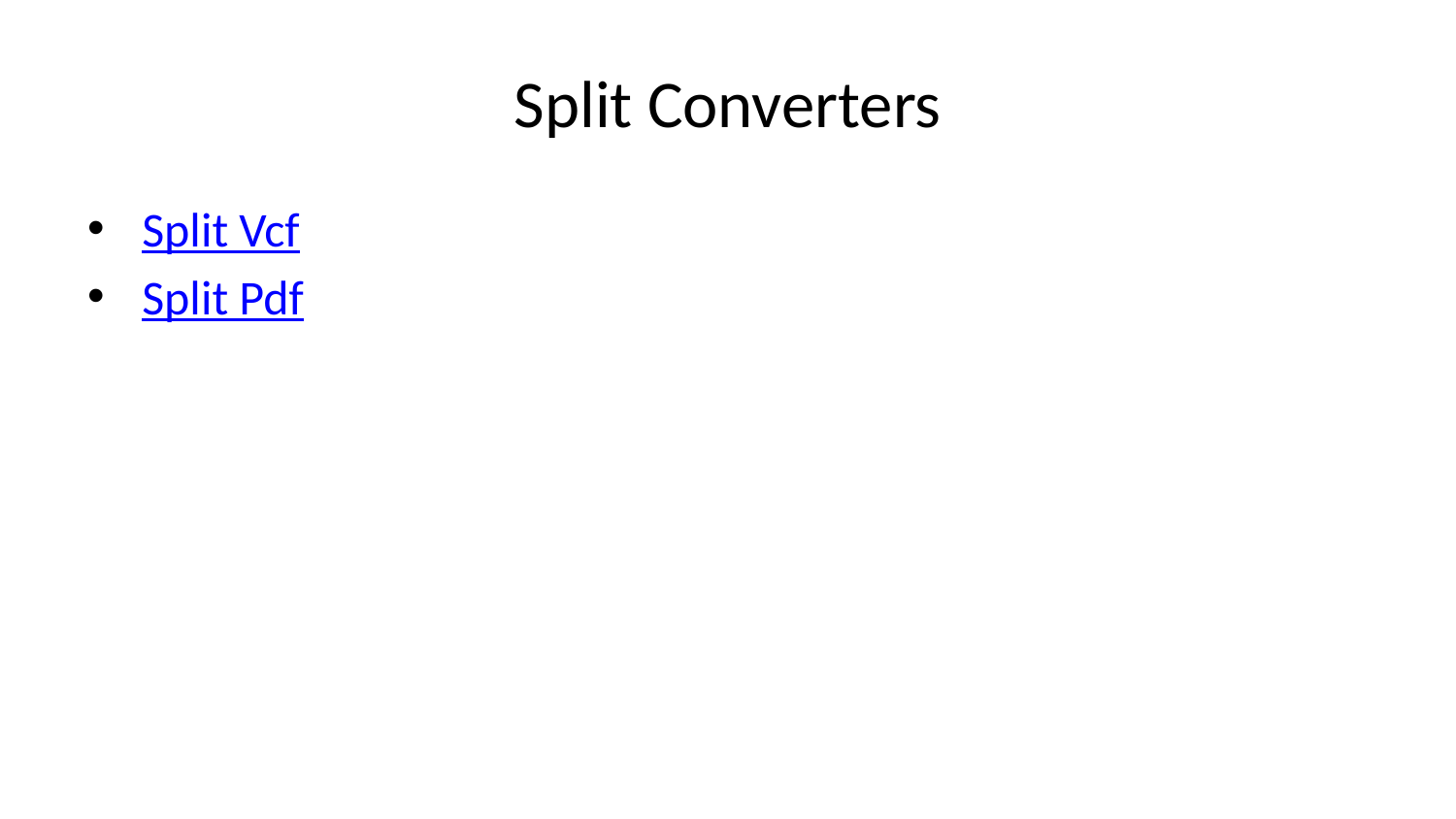

# Split Converters
Split Vcf
Split Pdf